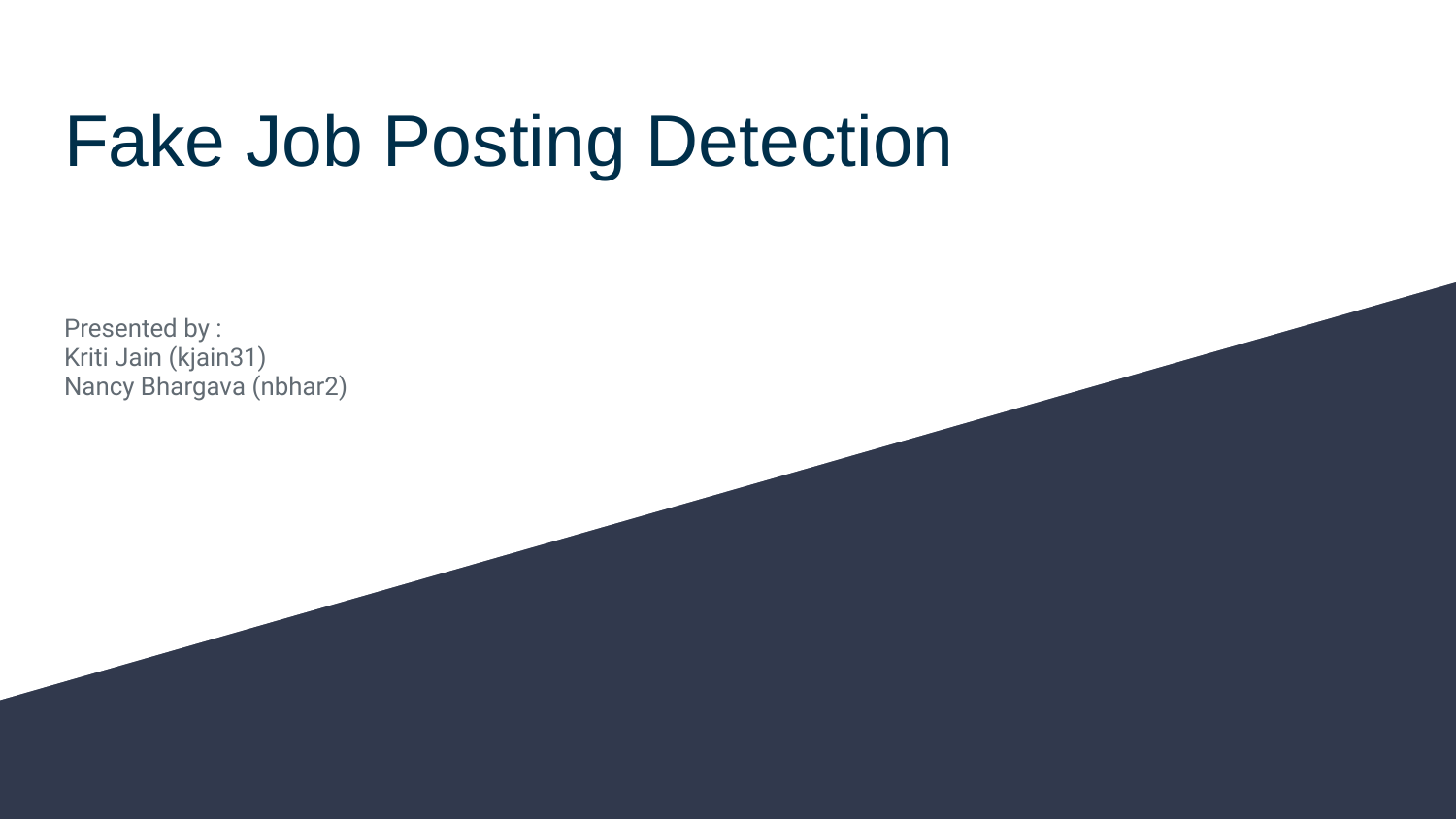

# Fake Job Posting Detection
Presented by :
Kriti Jain (kjain31)
Nancy Bhargava (nbhar2)